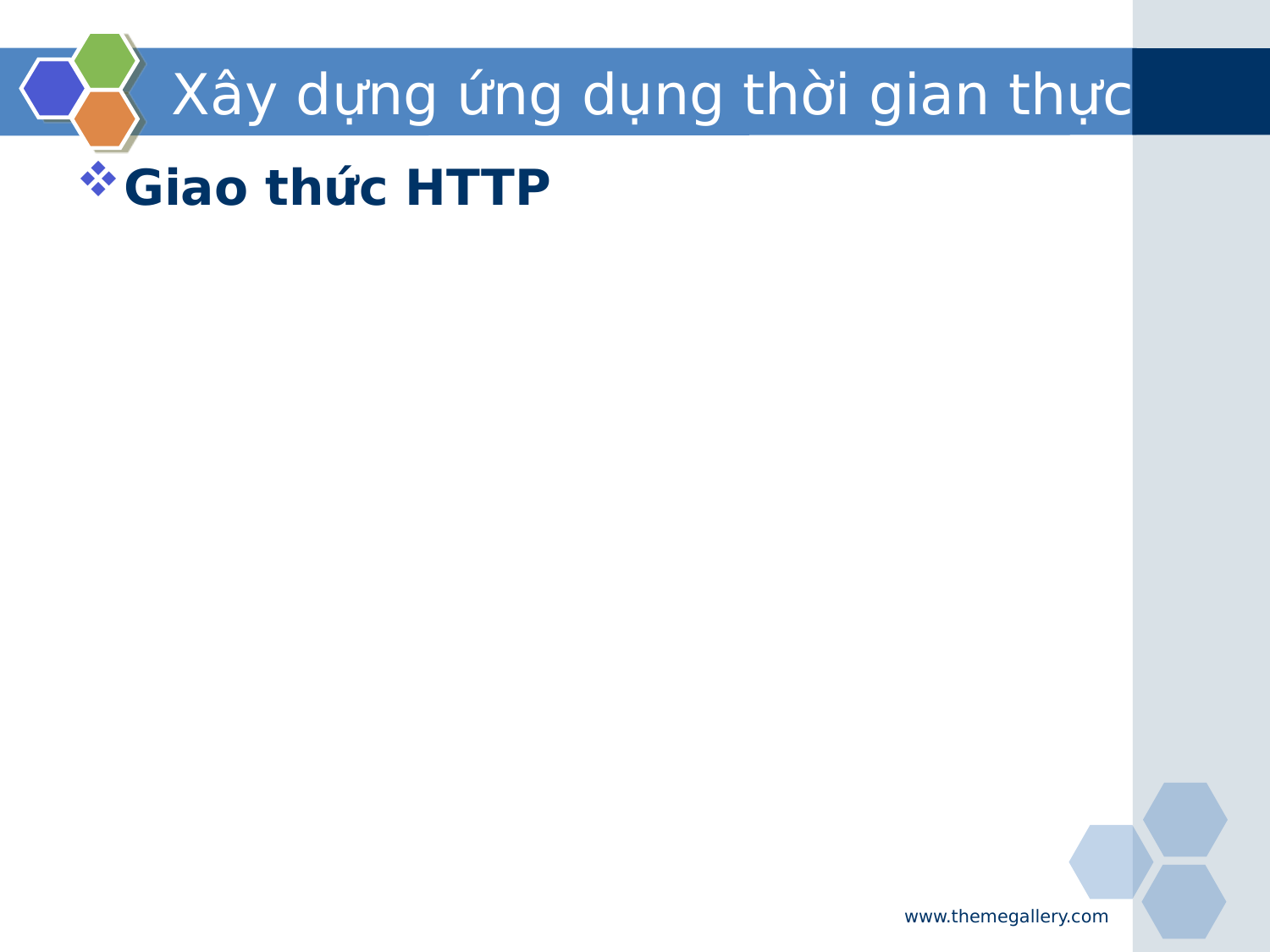

# Xây dựng ứng dụng thời gian thực
Giao thức HTTP
www.themegallery.com